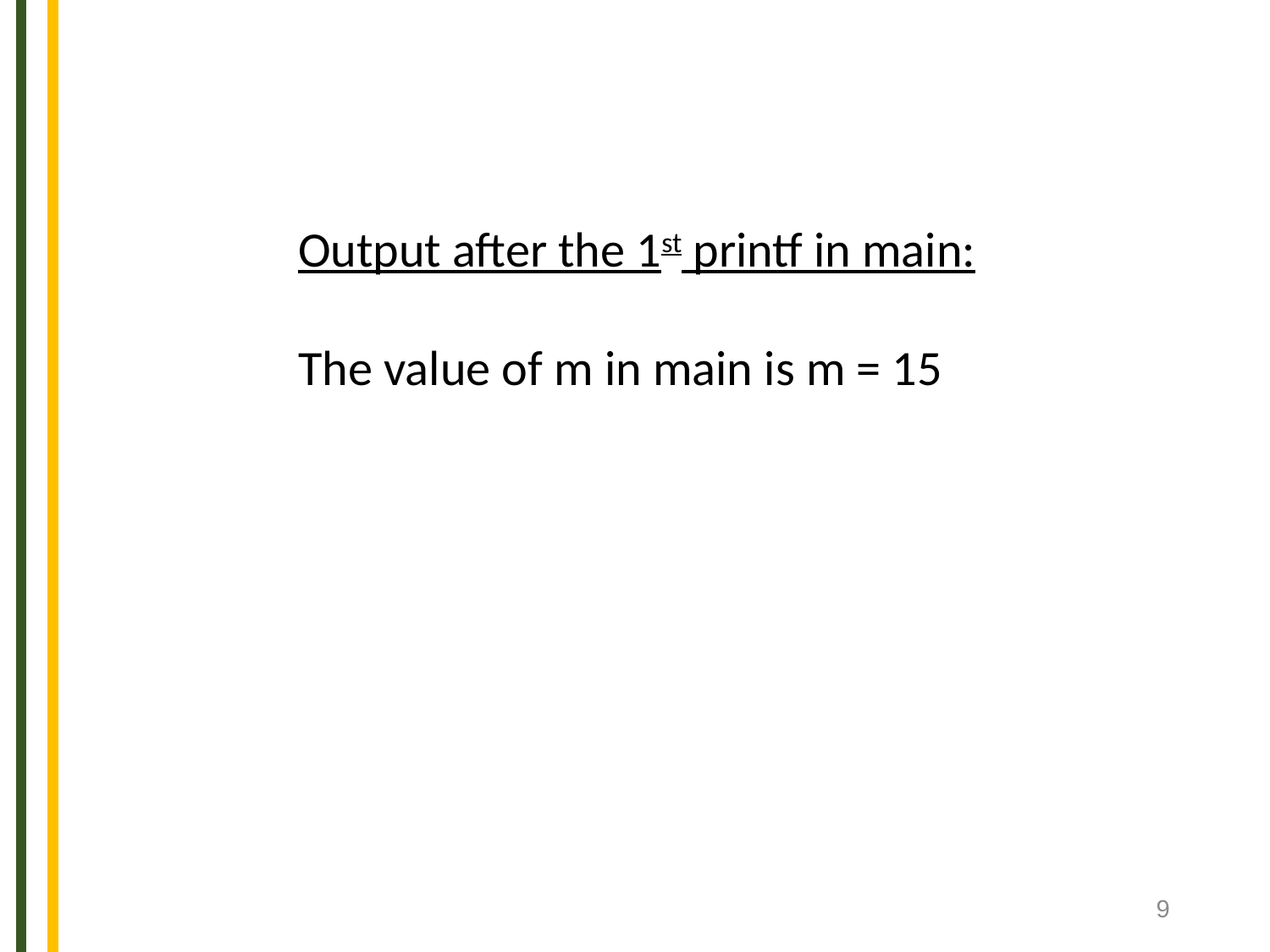

Output after the 1st printf in main:

The value of m in main is m = 15

9